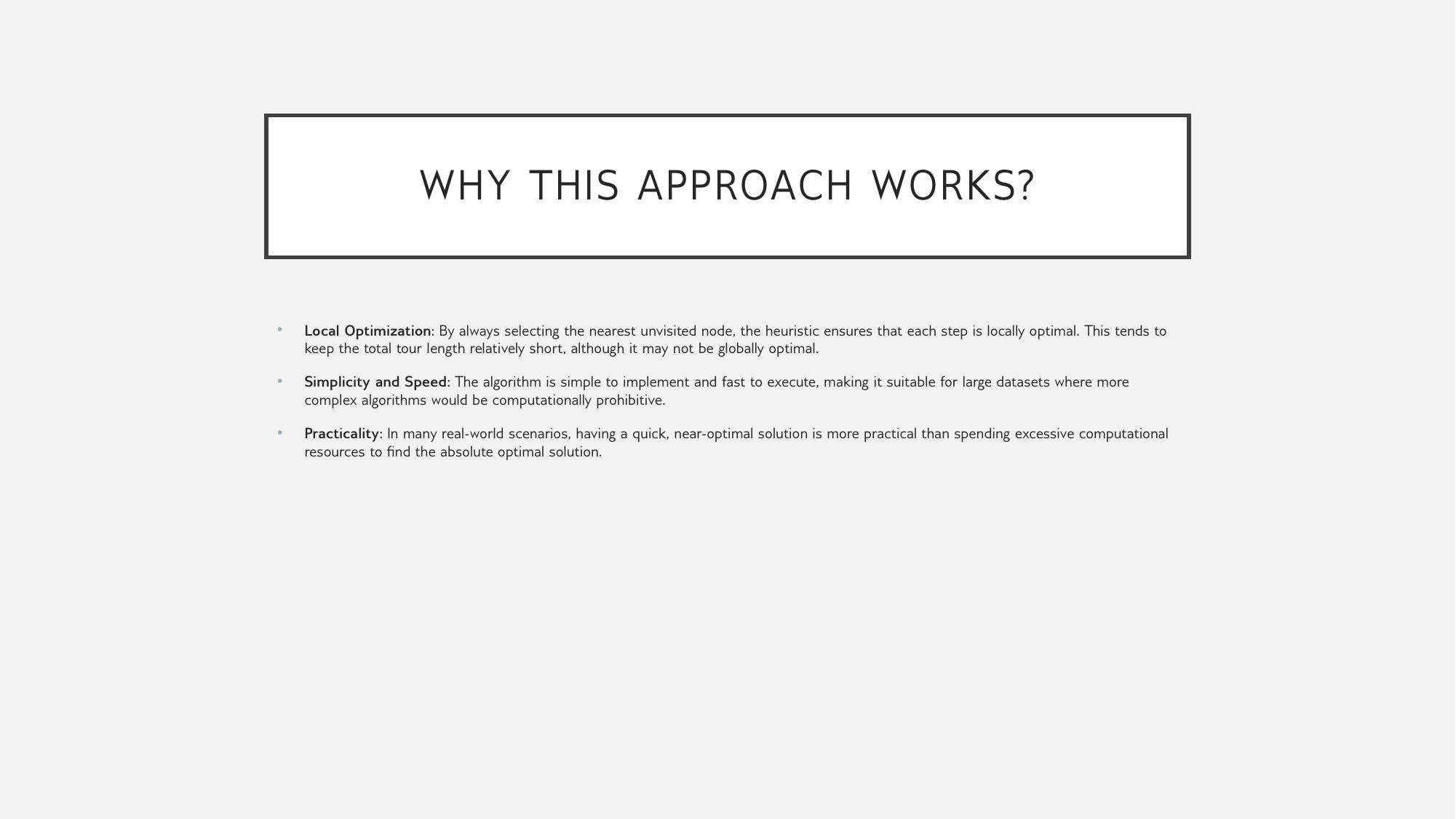

# Why this approach works?
Local Optimization: By always selecting the nearest unvisited node, the heuristic ensures that each step is locally optimal. This tends to keep the total tour length relatively short, although it may not be globally optimal.
Simplicity and Speed: The algorithm is simple to implement and fast to execute, making it suitable for large datasets where more complex algorithms would be computationally prohibitive.
Practicality: In many real-world scenarios, having a quick, near-optimal solution is more practical than spending excessive computational resources to find the absolute optimal solution.